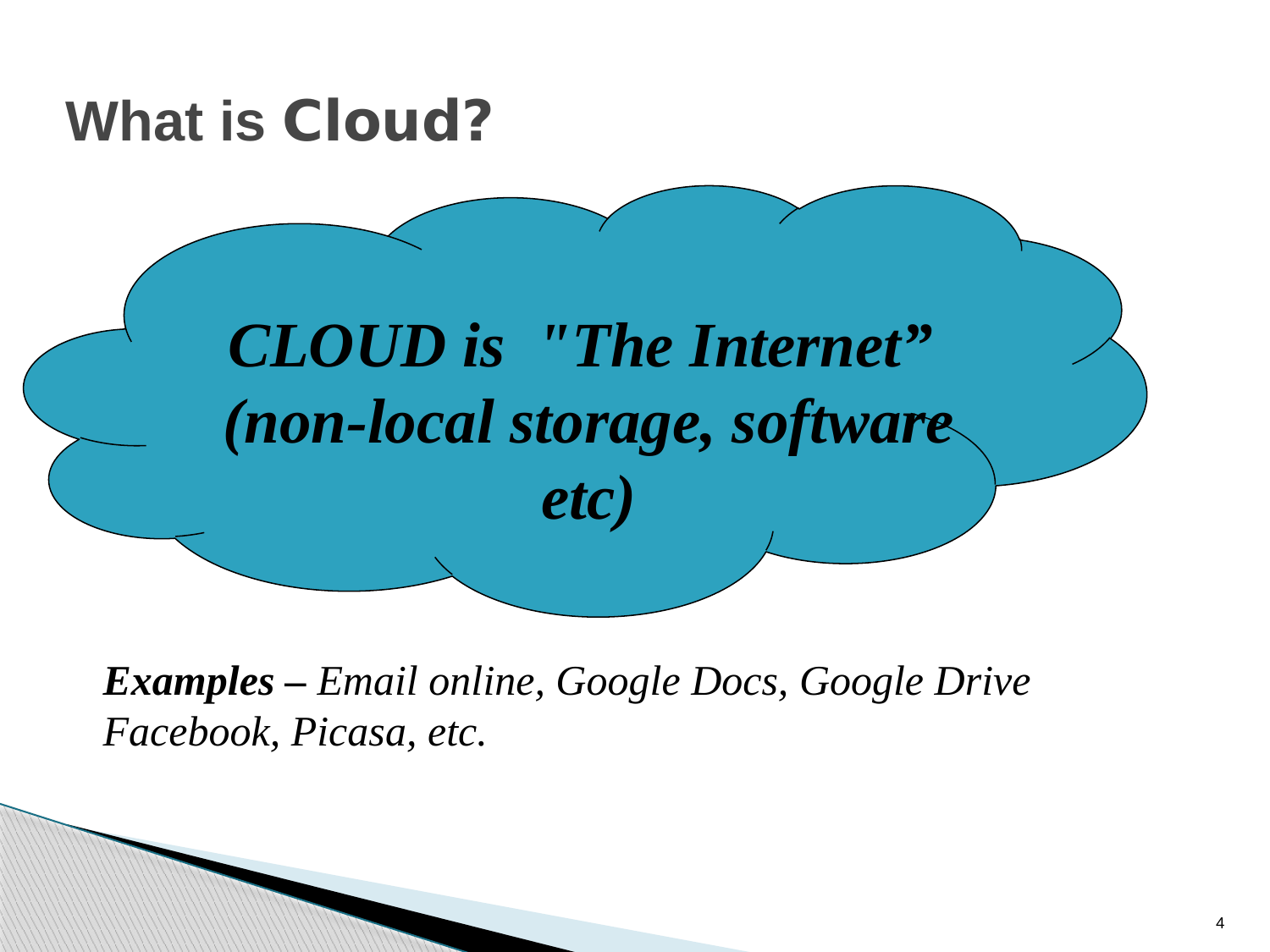

# What is Cloud?

CLOUD is  "The Internet”
(non-local storage, software etc)

Examples – Email online, Google Docs, Google Drive Facebook, Picasa, etc.